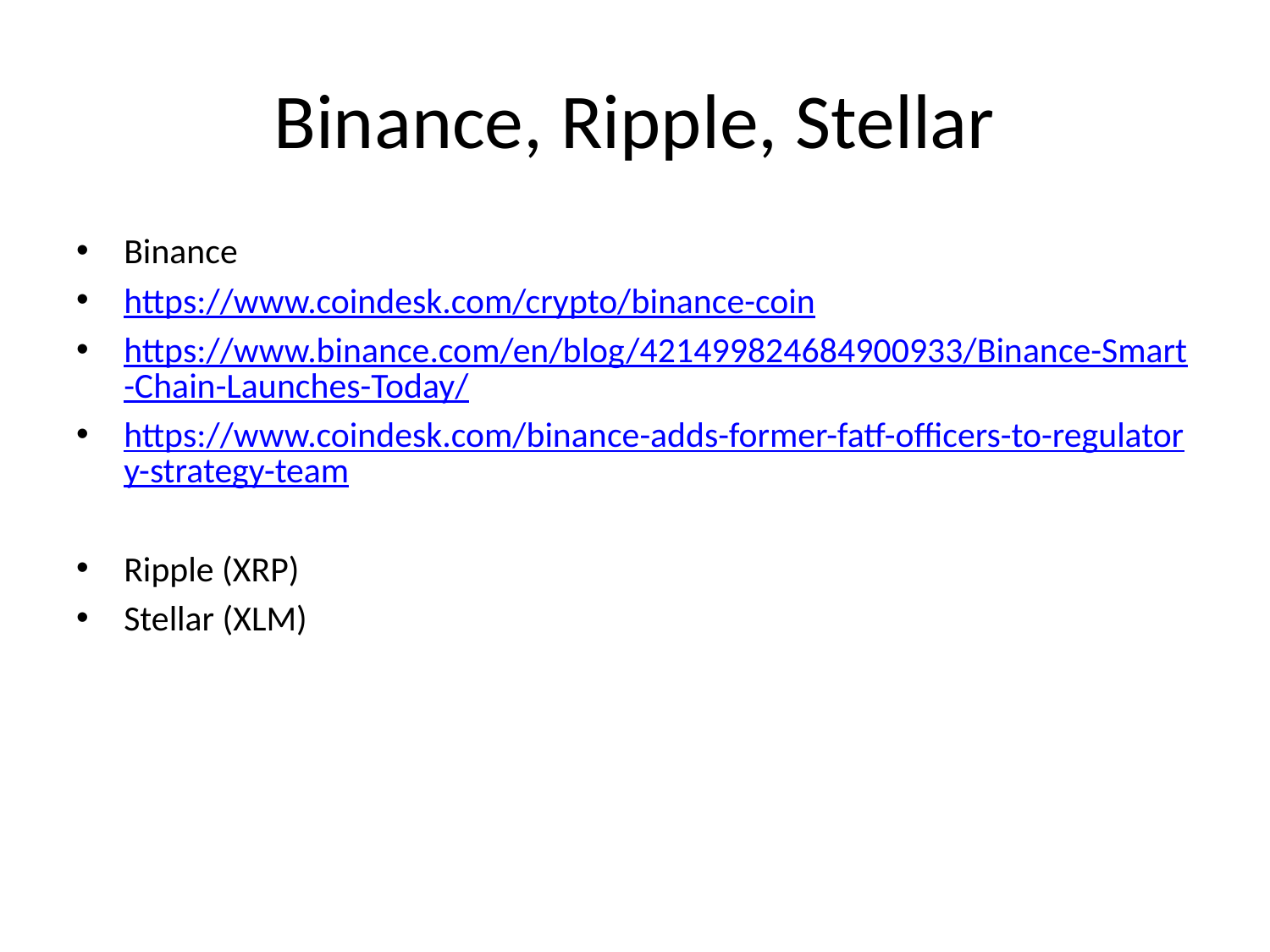

# Binance, Ripple, Stellar
Binance
https://www.coindesk.com/crypto/binance-coin
https://www.binance.com/en/blog/421499824684900933/Binance-Smart-Chain-Launches-Today/
https://www.coindesk.com/binance-adds-former-fatf-officers-to-regulatory-strategy-team

Ripple (XRP)
Stellar (XLM)